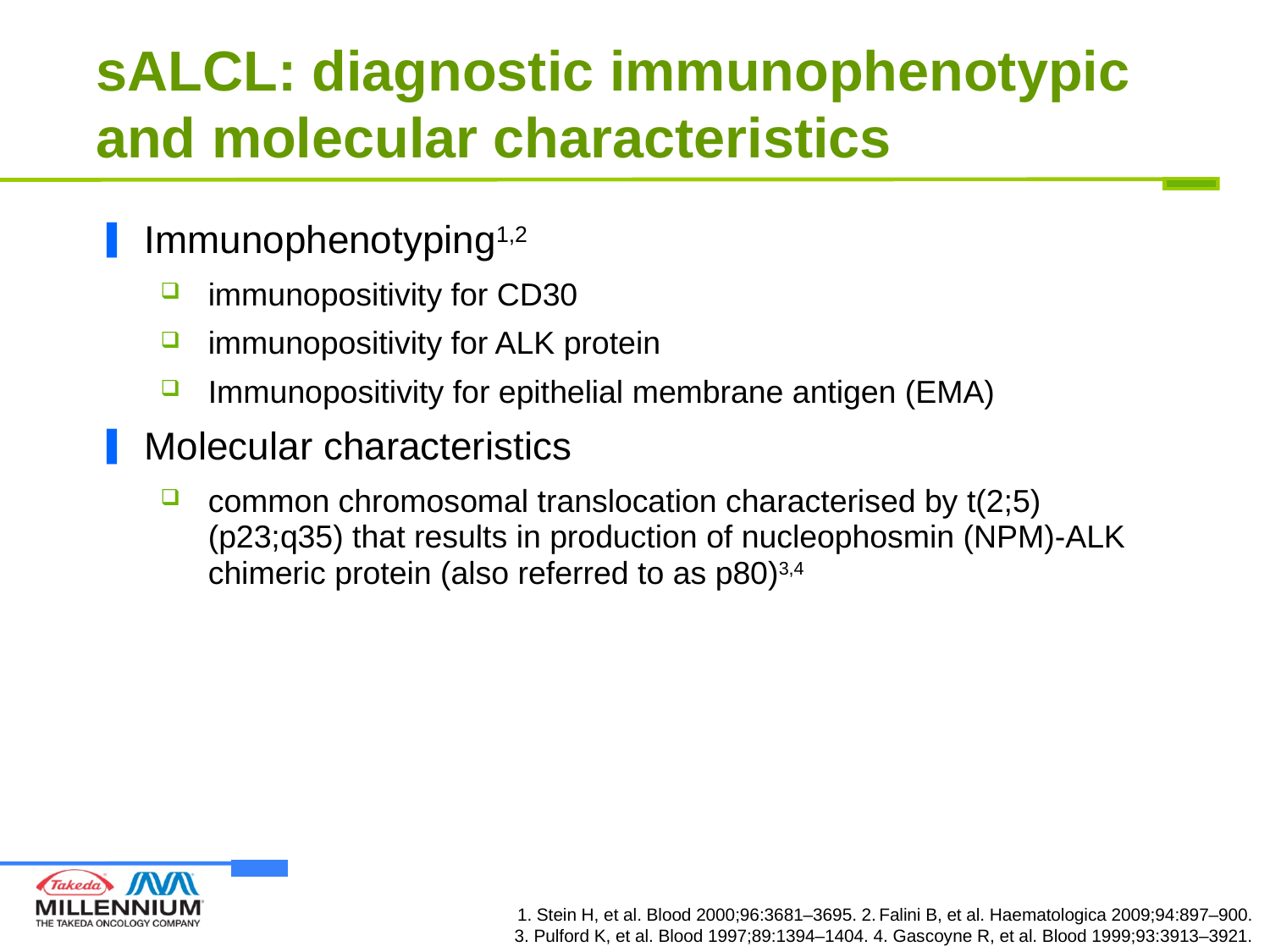

# sALCL: diagnostic immunophenotypic and molecular characteristics
Immunophenotyping1,2
immunopositivity for CD30
immunopositivity for ALK protein
Immunopositivity for epithelial membrane antigen (EMA)
Molecular characteristics
common chromosomal translocation characterised by t(2;5)(p23;q35) that results in production of nucleophosmin (NPM)-ALK chimeric protein (also referred to as p80)3,4

1. Stein H, et al. Blood 2000;96:3681–3695. 2. Falini B, et al. Haematologica 2009;94:897–900.
3. Pulford K, et al. Blood 1997;89:1394–1404. 4. Gascoyne R, et al. Blood 1999;93:3913–3921.